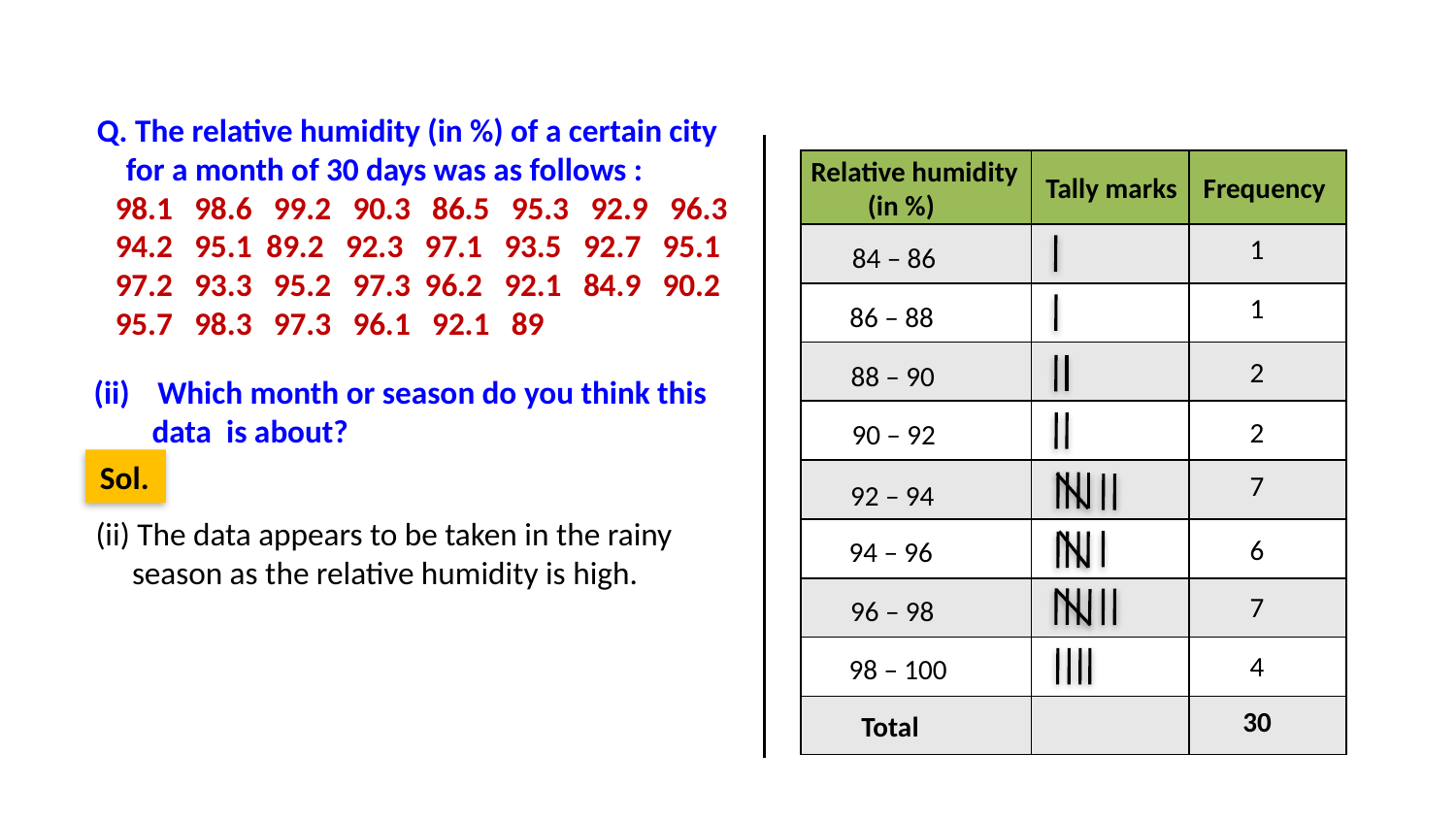

Q. The relative humidity (in %) of a certain city
    for a month of 30 days was as follows :
Relative humidity
         (in %)
|  |  |  |
| --- | --- | --- |
|  |  |  |
|  |  |  |
|  |  |  |
|  |  |  |
|  |  |  |
|  |  |  |
|  |  |  |
|  |  |  |
|  |  |  |
Frequency
Tally marks
98.1   98.6   99.2   90.3   86.5   95.3   92.9   96.3
94.2   95.1  89.2   92.3   97.1   93.5   92.7   95.1
97.2   93.3   95.2   97.3  96.2   92.1   84.9   90.2
95.7   98.3   97.3   96.1   92.1   89
1
84 – 86
1
86 – 88
2
88 – 90
Which month or season do you think this
        data  is about?
2
90 – 92
Sol.
7
92 – 94
(ii) The data appears to be taken in the rainy
     season as the relative humidity is high.
6
94 – 96
7
96 – 98
4
98 – 100
30
Total